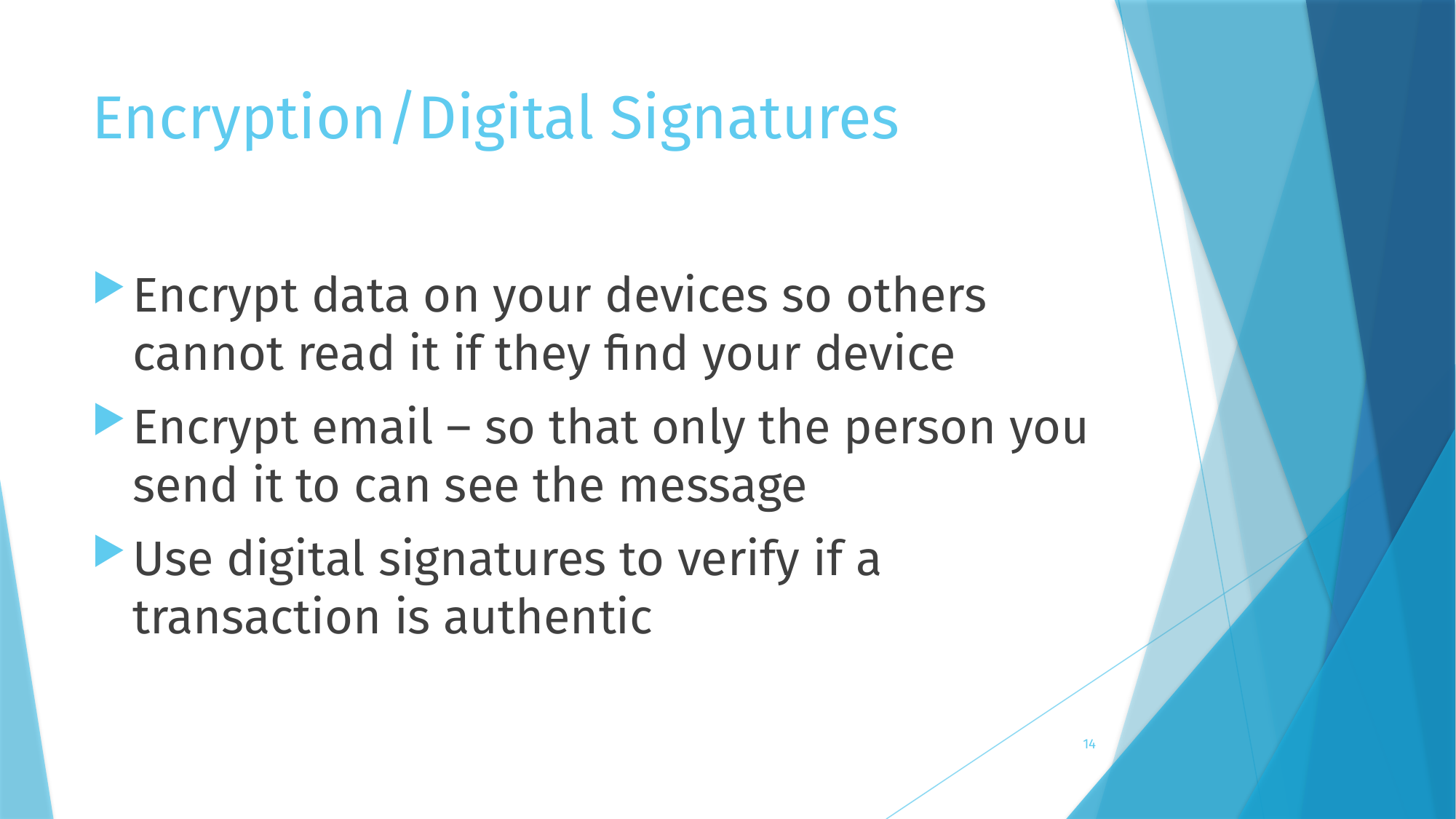

# Encryption/Digital Signatures
Encrypt data on your devices so others cannot read it if they find your device
Encrypt email – so that only the person you send it to can see the message
Use digital signatures to verify if a transaction is authentic
14